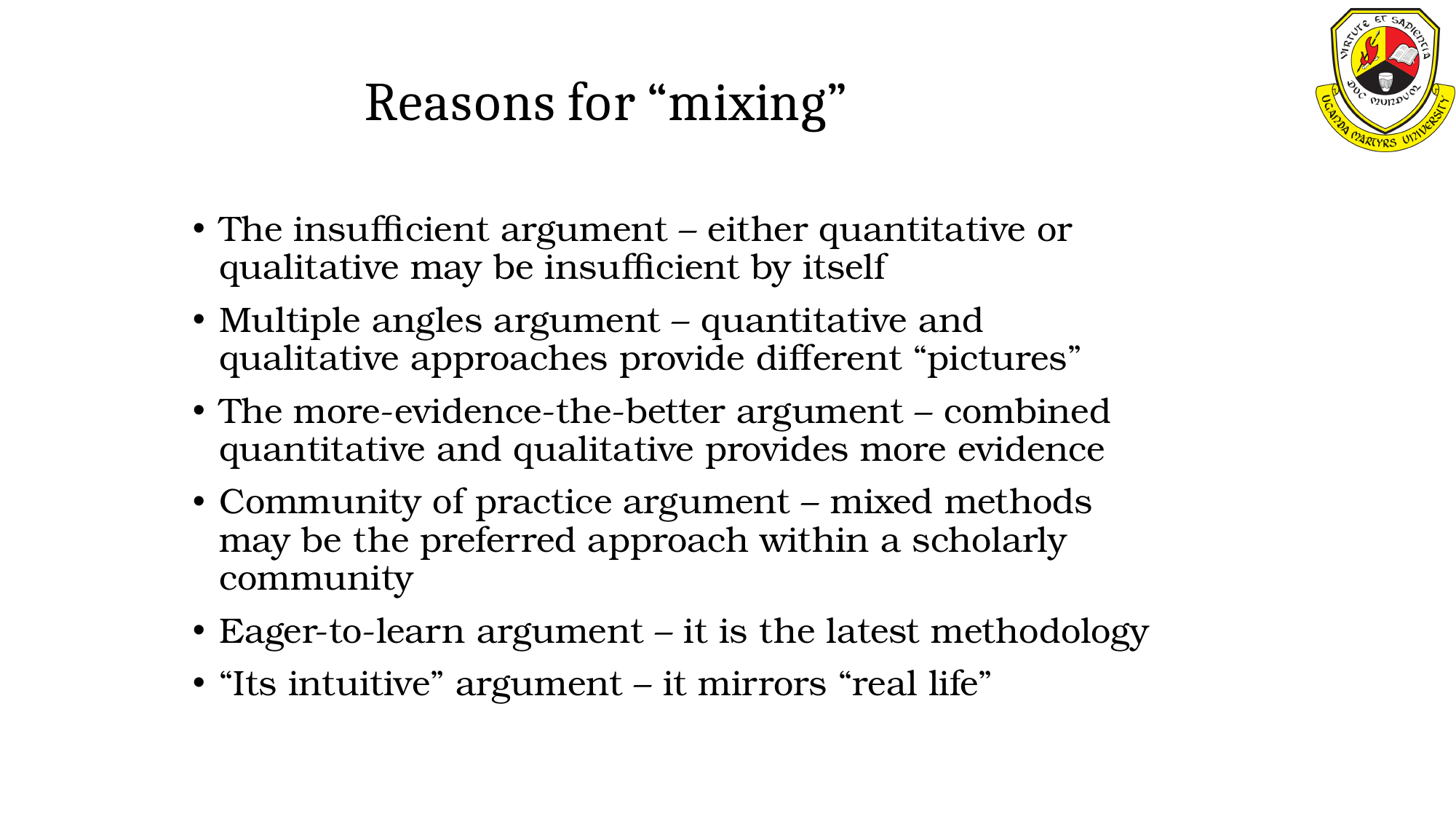

Reasons for “mixing”
The insufficient argument – either quantitative or qualitative may be insufficient by itself
Multiple angles argument – quantitative and qualitative approaches provide different “pictures”
The more-evidence-the-better argument – combined quantitative and qualitative provides more evidence
Community of practice argument – mixed methods may be the preferred approach within a scholarly community
Eager-to-learn argument – it is the latest methodology
“Its intuitive” argument – it mirrors “real life”